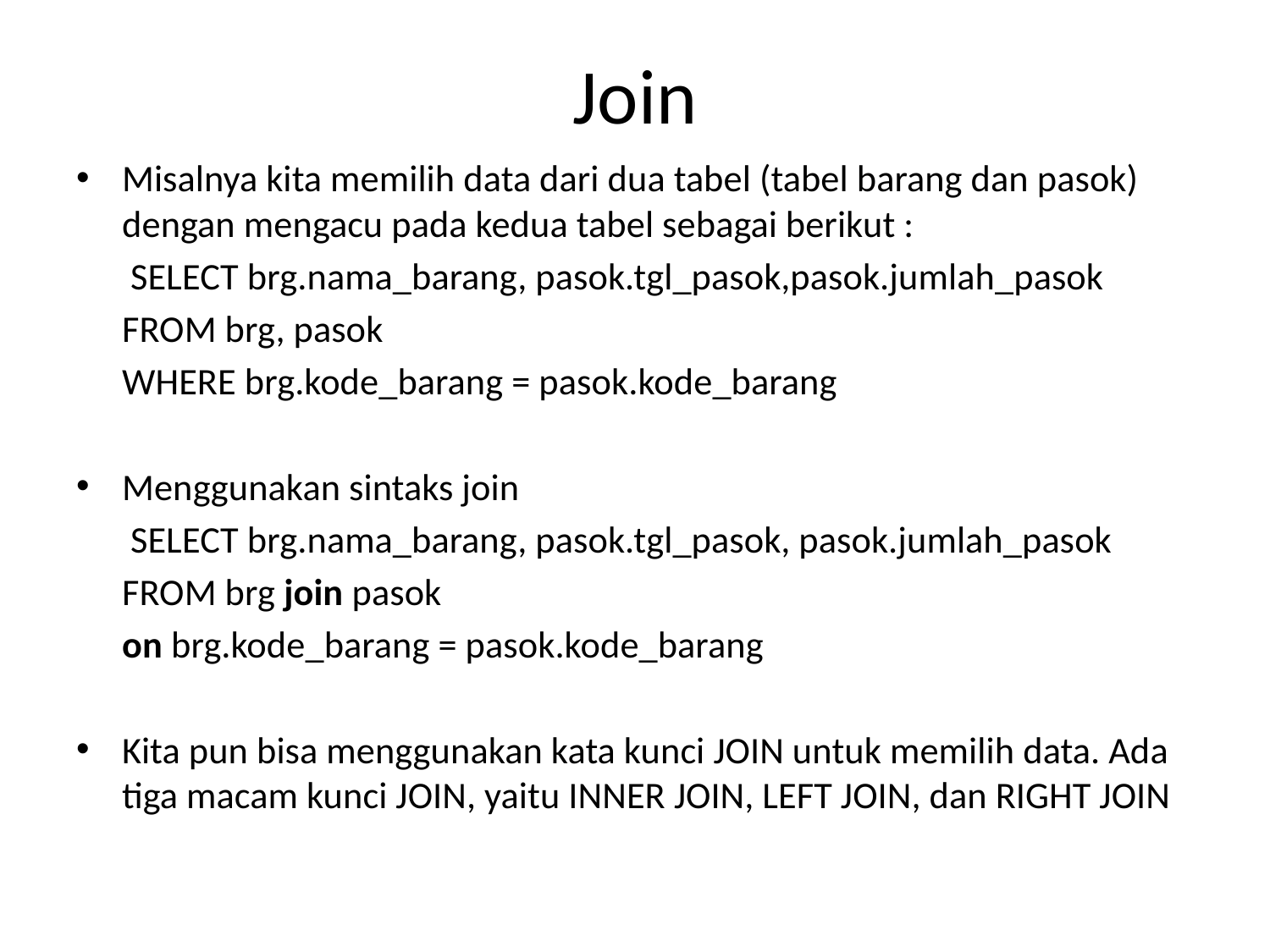

# Join
Misalnya kita memilih data dari dua tabel (tabel barang dan pasok) dengan mengacu pada kedua tabel sebagai berikut :
		 SELECT brg.nama_barang, pasok.tgl_pasok,pasok.jumlah_pasok
			FROM brg, pasok
			WHERE brg.kode_barang = pasok.kode_barang

Menggunakan sintaks join
		 SELECT brg.nama_barang, pasok.tgl_pasok, pasok.jumlah_pasok
			FROM brg join pasok
			on brg.kode_barang = pasok.kode_barang

Kita pun bisa menggunakan kata kunci JOIN untuk memilih data. Ada tiga macam kunci JOIN, yaitu INNER JOIN, LEFT JOIN, dan RIGHT JOIN